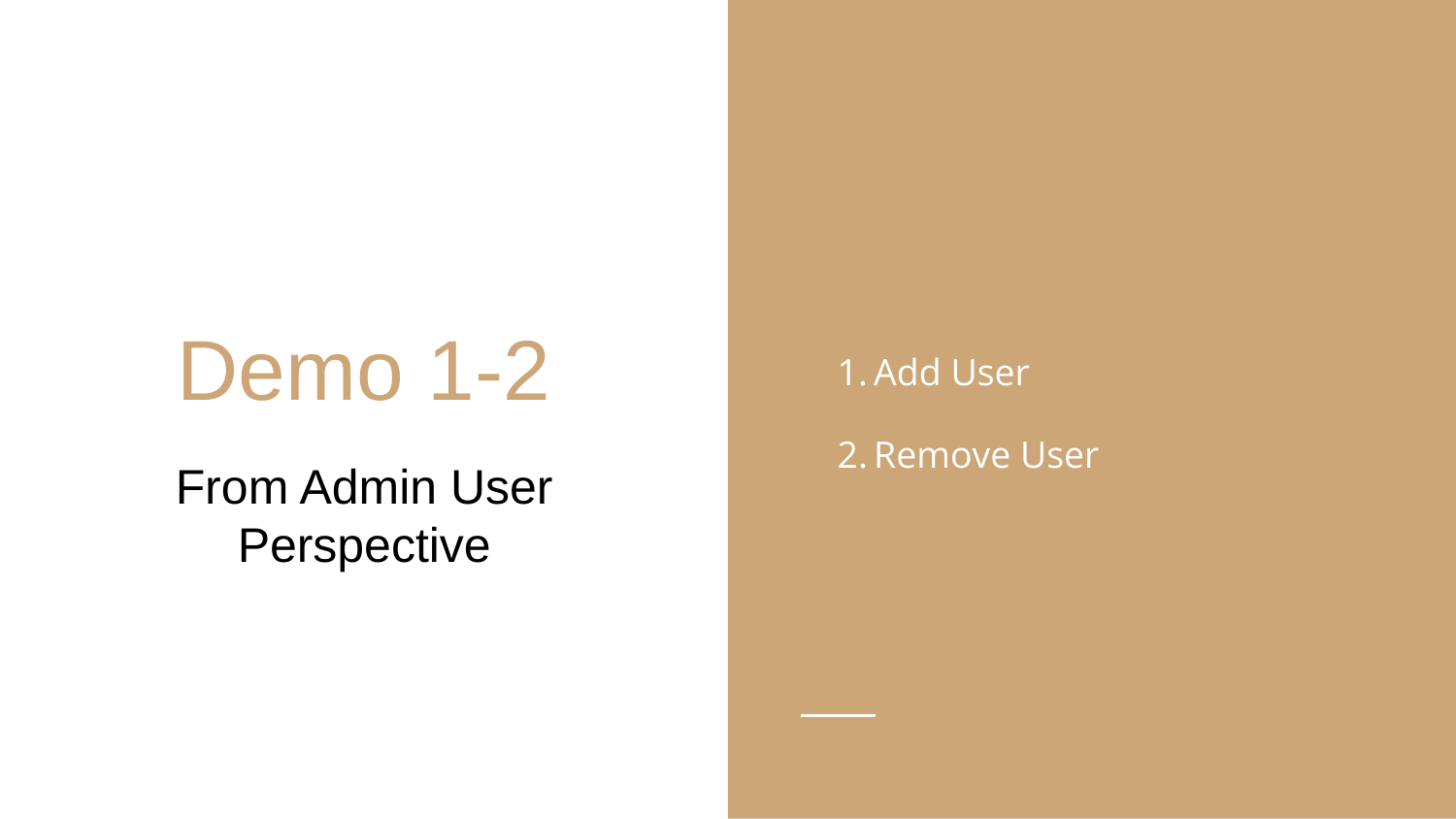

Add User
Remove User
# Demo 1-2
From Admin User Perspective